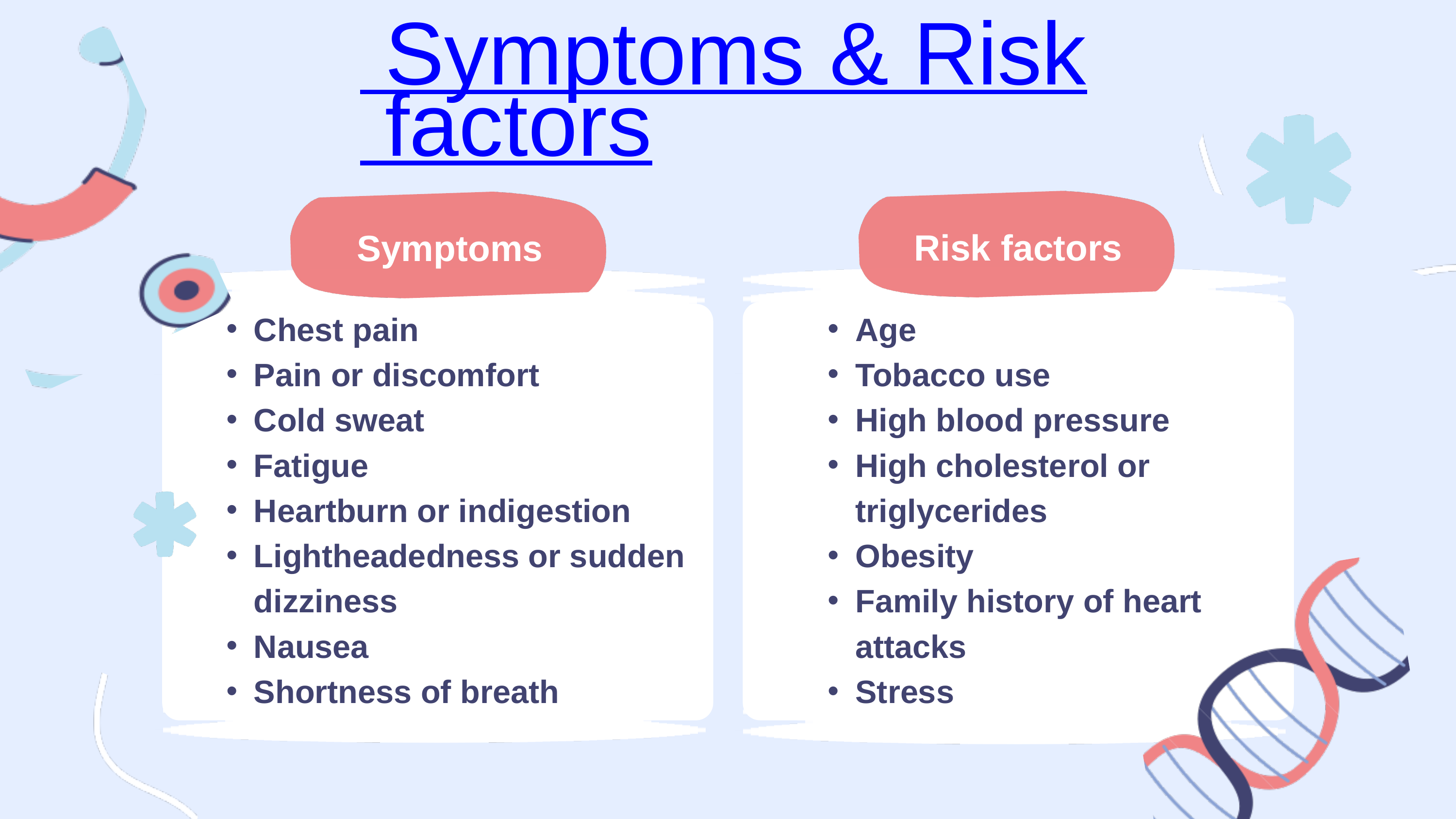

Symptoms & Risk factors

Risk factors
Symptoms

Chest pain
Pain or discomfort
Cold sweat
Fatigue
Heartburn or indigestion
Lightheadedness or sudden dizziness
Nausea
Shortness of breath

Age
Tobacco use
High blood pressure
High cholesterol or triglycerides
Obesity
Family history of heart attacks
Stress